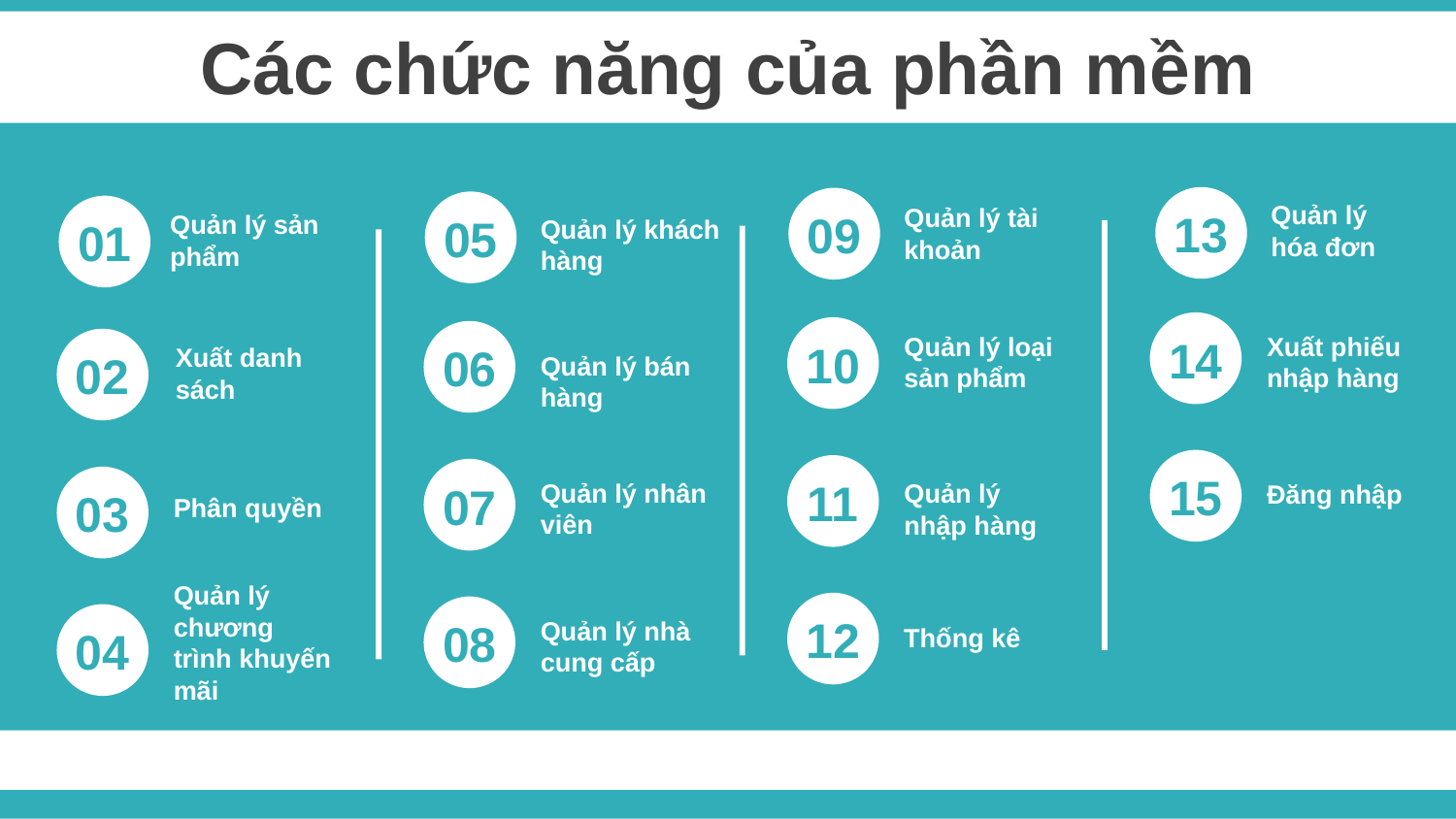

Các chức năng của phần mềm

13

09

05
Quản lý hóa đơn
Quản lý tài khoản

01
Quản lý sản phẩm
Quản lý khách hàng

14

10

06
Xuất phiếu nhập hàng
Quản lý loại sản phẩm

02
Xuất danh sách
Quản lý bán hàng

15

11

07

03
Quản lý nhân viên
Quản lý nhập hàng
Đăng nhập
Phân quyền
Quản lý chương trình khuyến mãi

12

08

04
Quản lý nhà cung cấp
Thống kê